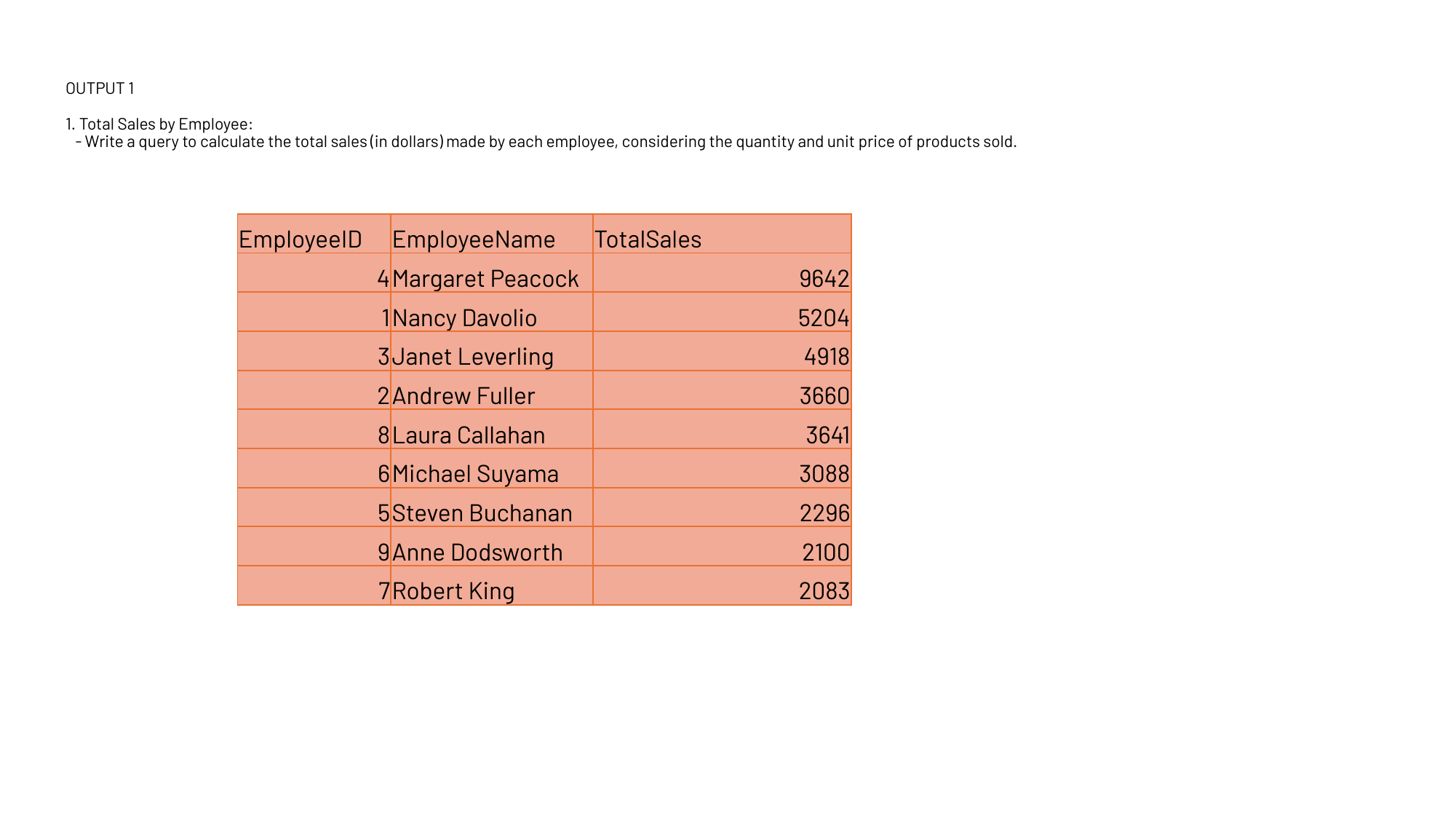

# OUTPUT 1 1. Total Sales by Employee: - Write a query to calculate the total sales (in dollars) made by each employee, considering the quantity and unit price of products sold.

| EmployeeID | EmployeeName | TotalSales |
| --- | --- | --- |
| 4 | Margaret Peacock | 9642 |
| 1 | Nancy Davolio | 5204 |
| 3 | Janet Leverling | 4918 |
| 2 | Andrew Fuller | 3660 |
| 8 | Laura Callahan | 3641 |
| 6 | Michael Suyama | 3088 |
| 5 | Steven Buchanan | 2296 |
| 9 | Anne Dodsworth | 2100 |
| 7 | Robert King | 2083 |